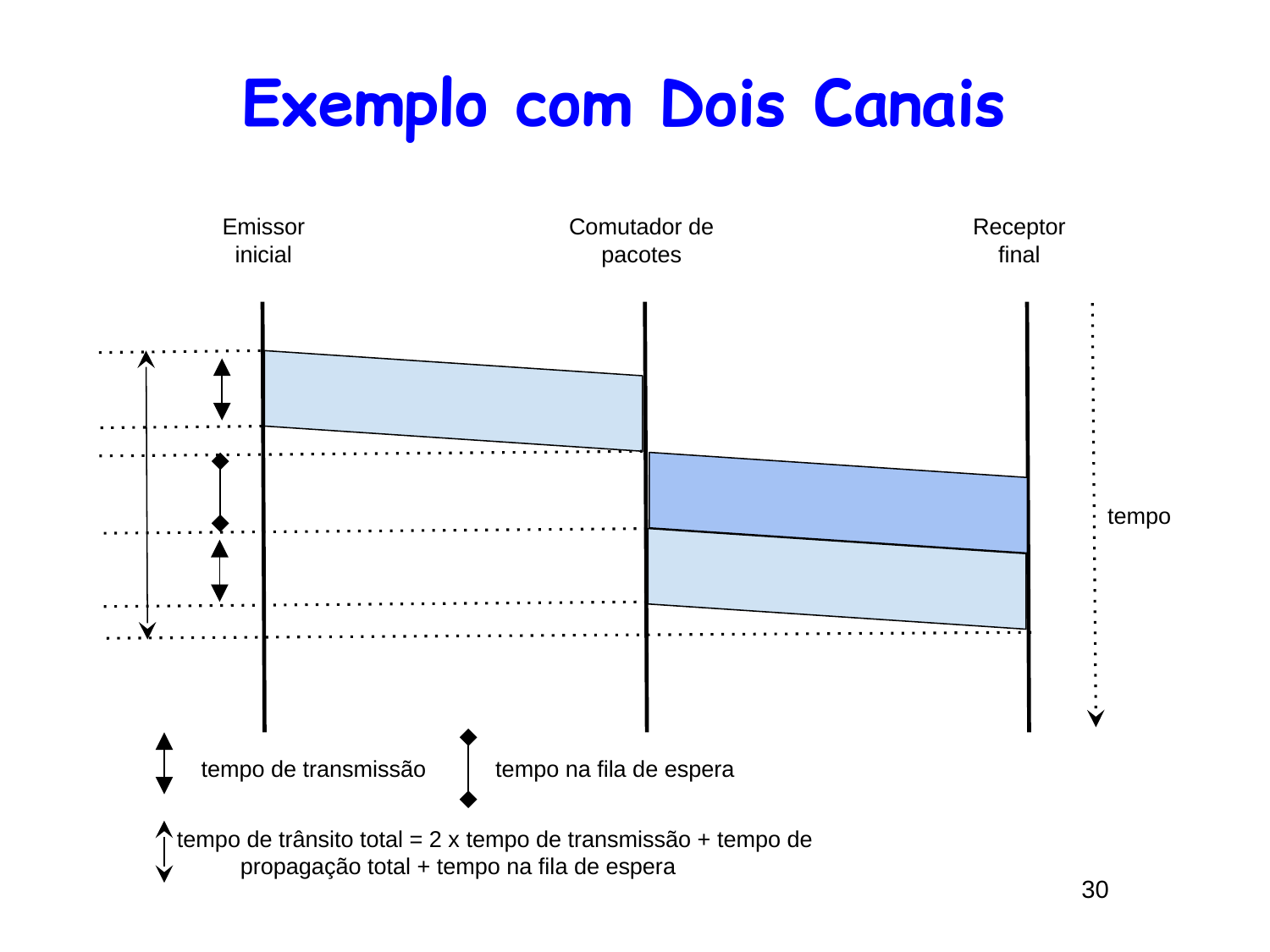

# Exemplo com Dois Canais
Emissor inicial
Comutador de pacotes
Receptor final

tempo
tempo de transmissão
tempo na fila de espera
tempo de trânsito total = 2 x tempo de transmissão + tempo de
propagação total + tempo na fila de espera
30